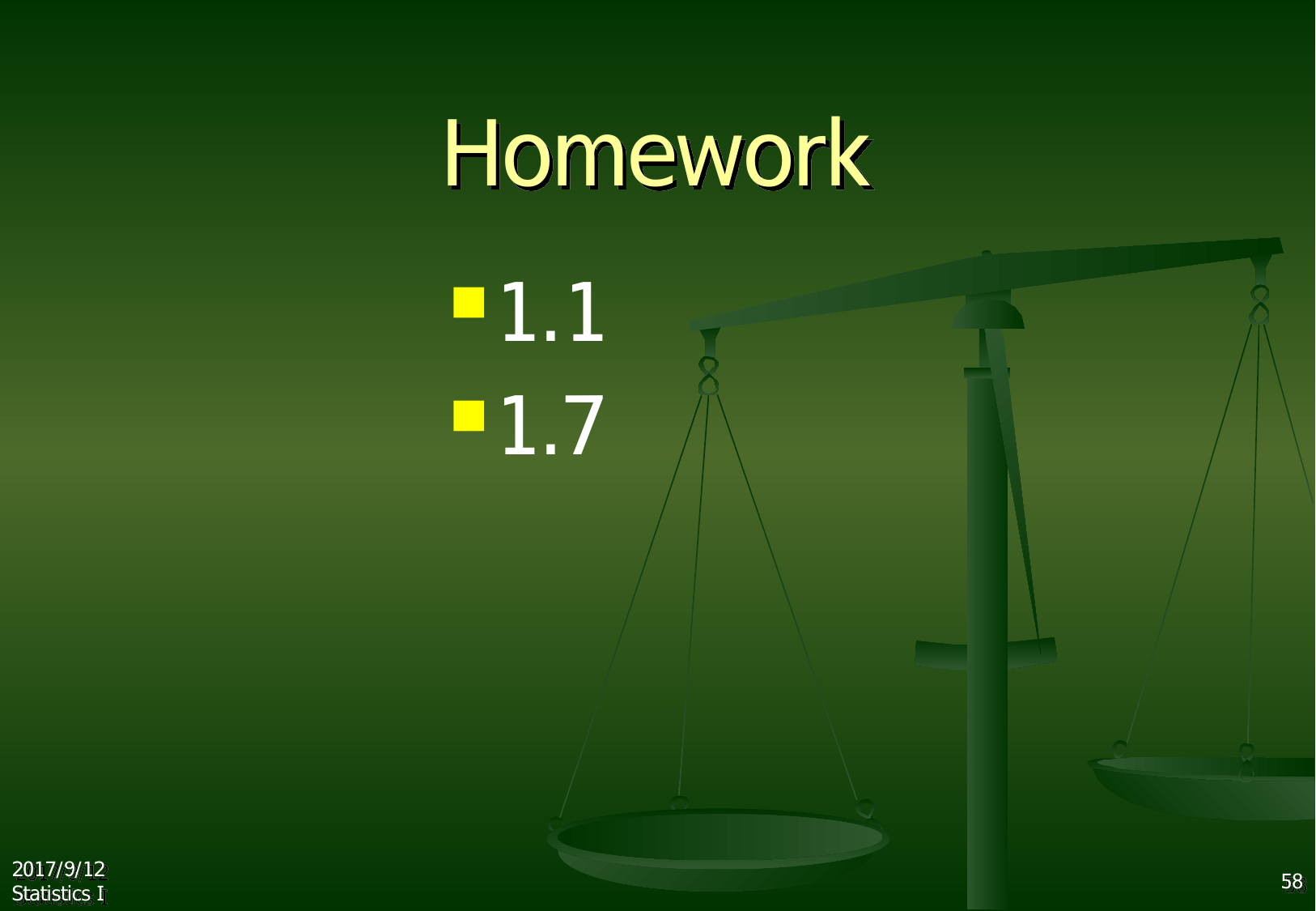

# Homework
1.1
1.7
2017/9/12
Statistics I
58